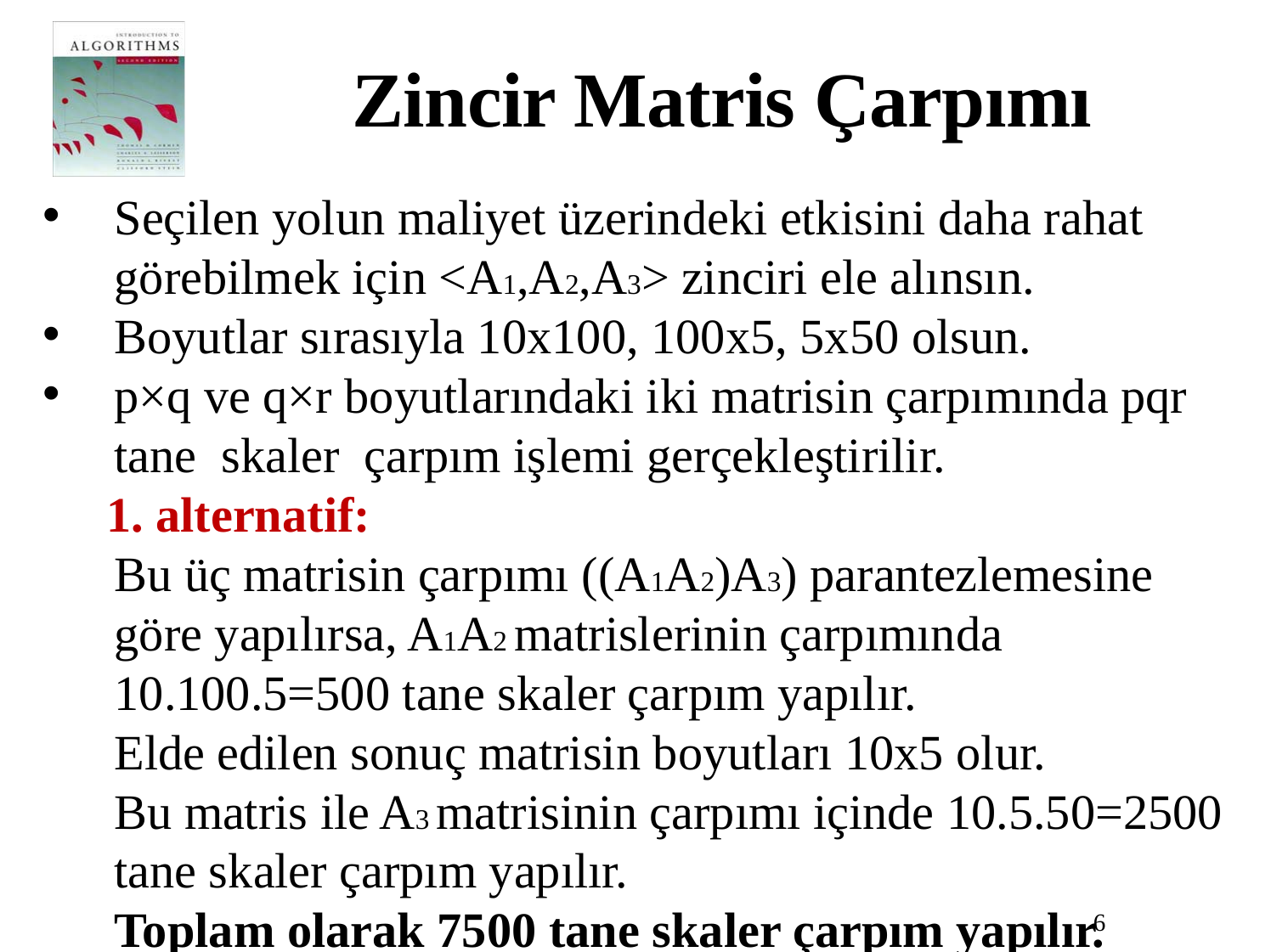

# Zincir Matris Çarpımı
Seçilen yolun maliyet üzerindeki etkisini daha rahat görebilmek için <A1,A2,A3> zinciri ele alınsın.
Boyutlar sırasıyla 10x100, 100x5, 5x50 olsun.
p×q ve q×r boyutlarındaki iki matrisin çarpımında pqr tane  skaler  çarpım işlemi gerçekleştirilir.
1. alternatif:
	Bu üç matrisin çarpımı ((A1A2)A3) parantezlemesine göre yapılırsa, A1A2 matrislerinin çarpımında 10.100.5=500 tane skaler çarpım yapılır.
	Elde edilen sonuç matrisin boyutları 10x5 olur.
	Bu matris ile A3 matrisinin çarpımı içinde 10.5.50=2500 tane skaler çarpım yapılır.
	Toplam olarak 7500 tane skaler çarpım yapılır.

6